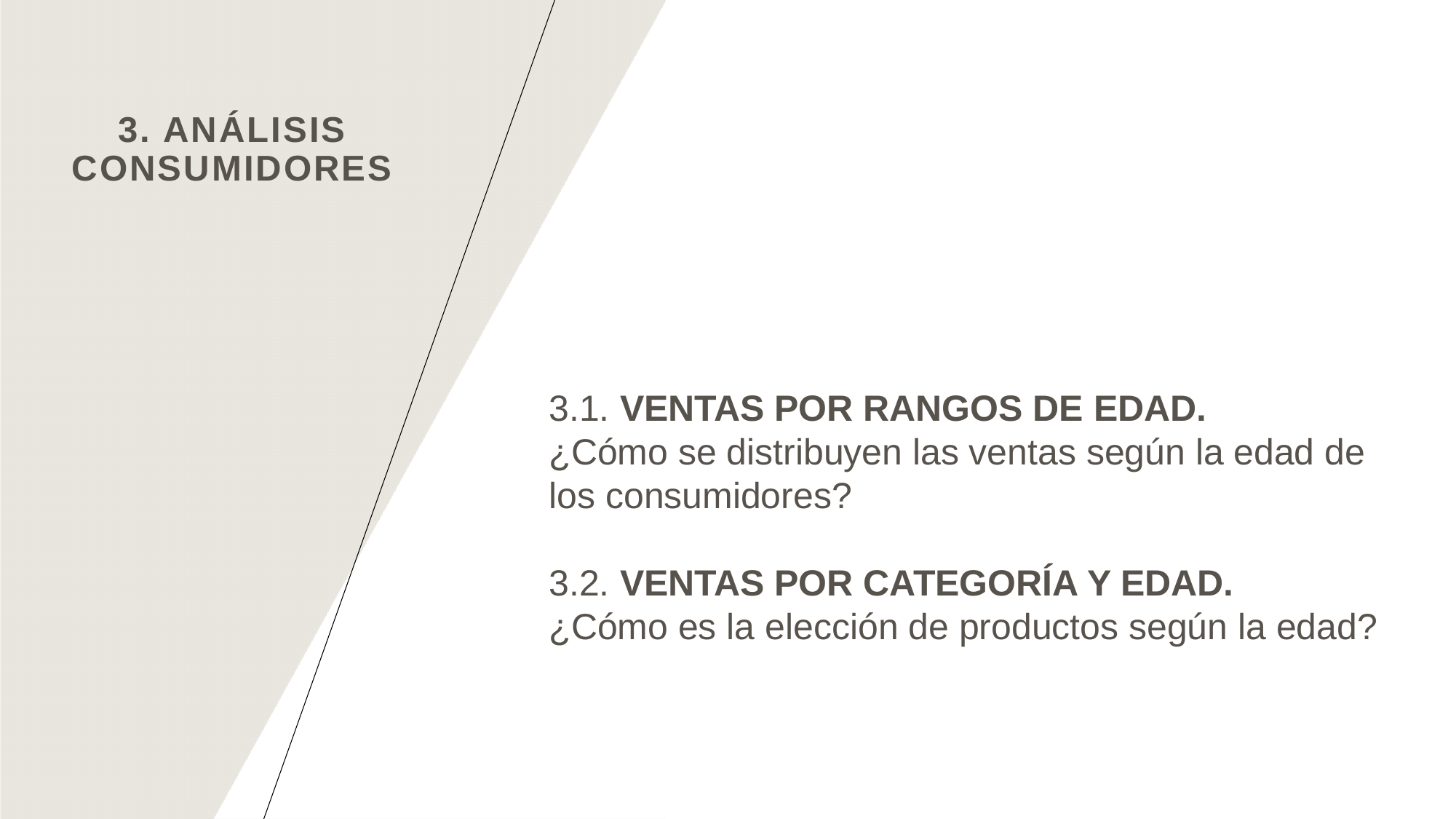

# 3. ANÁLISIS consumidores
3.1. VENTAS POR RANGOS DE EDAD.
¿Cómo se distribuyen las ventas según la edad de los consumidores?

3.2. VENTAS POR CATEGORÍA Y EDAD.
¿Cómo es la elección de productos según la edad?